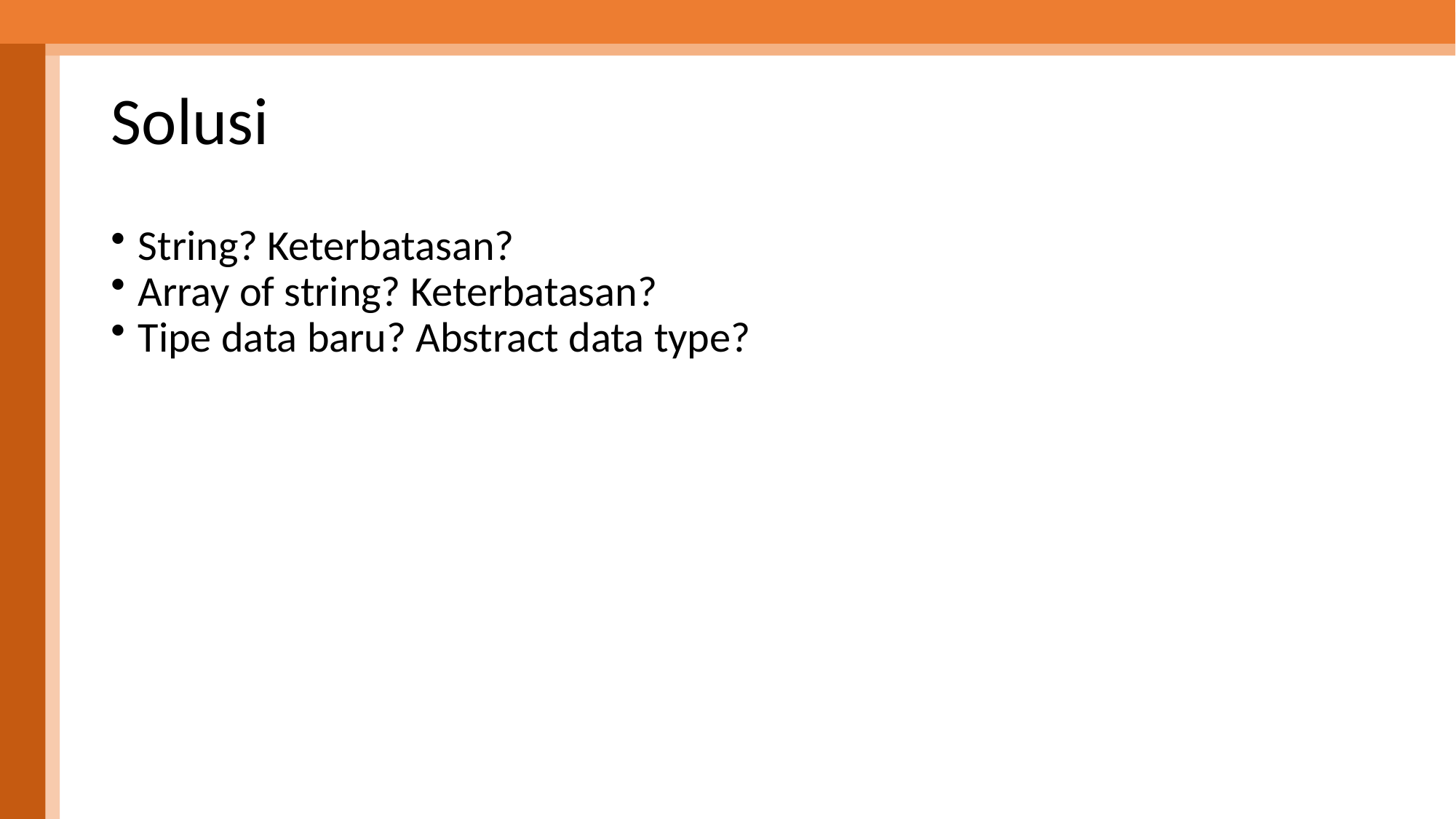

Solusi
String? Keterbatasan?
Array of string? Keterbatasan?
Tipe data baru? Abstract data type?

9